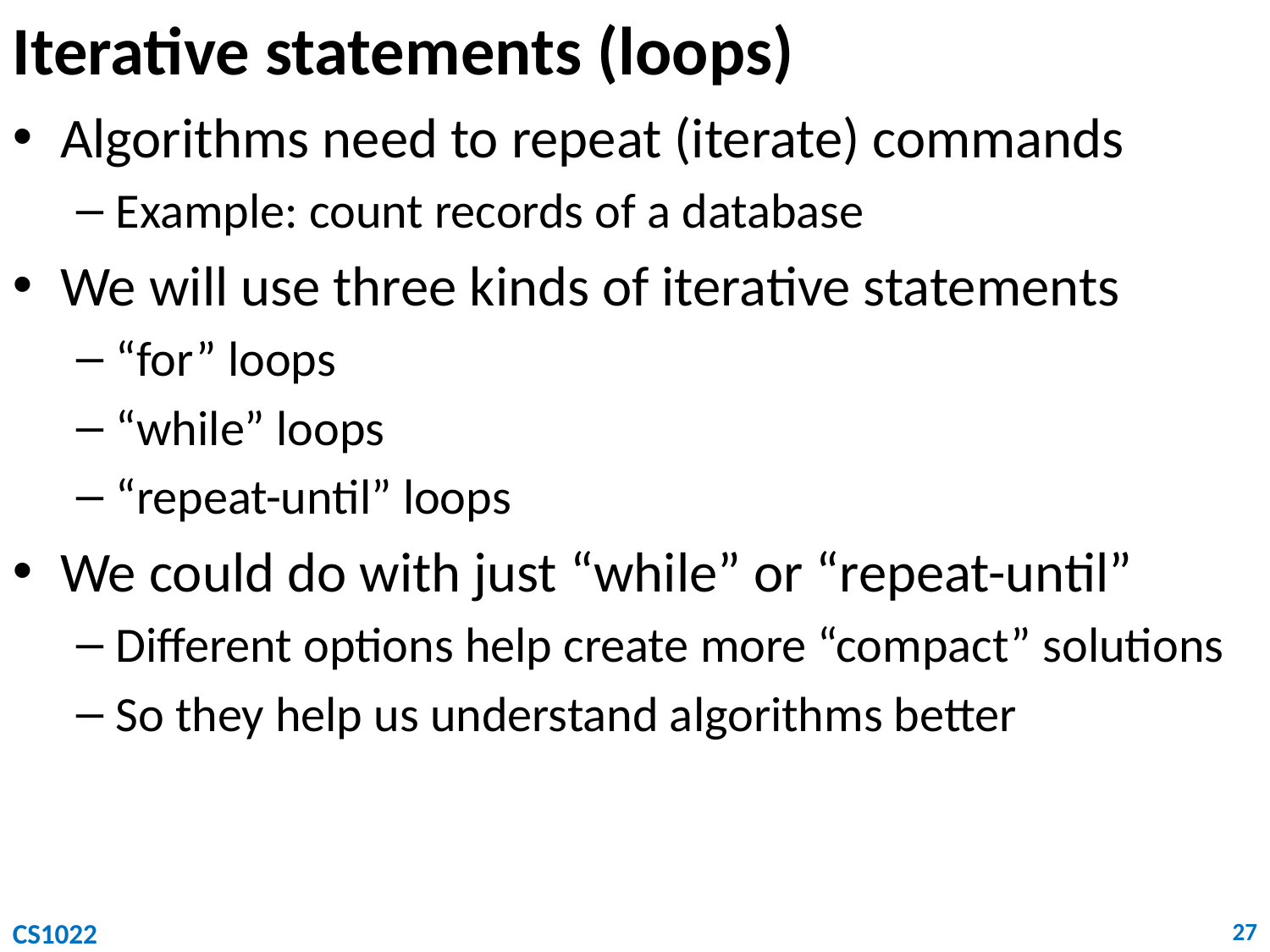

# Iterative statements (loops)
Algorithms need to repeat (iterate) commands
Example: count records of a database
We will use three kinds of iterative statements
“for” loops
“while” loops
“repeat-until” loops
We could do with just “while” or “repeat-until”
Different options help create more “compact” solutions
So they help us understand algorithms better

CS1022
27